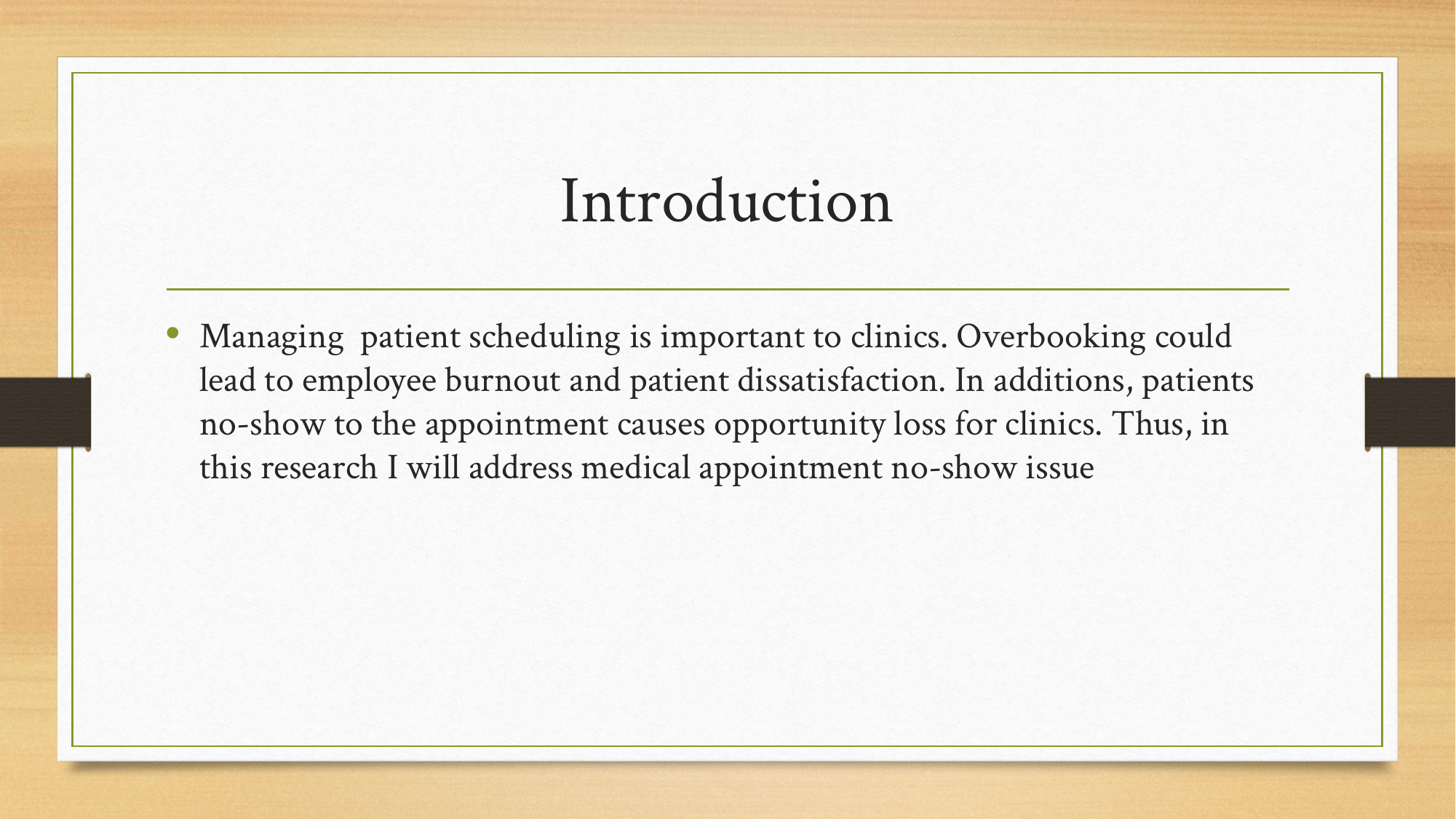

# Introduction
Managing  patient scheduling is important to clinics. Overbooking could lead to employee burnout and patient dissatisfaction. In additions, patients no-show to the appointment causes opportunity loss for clinics. Thus, in this research I will address medical appointment no-show issue